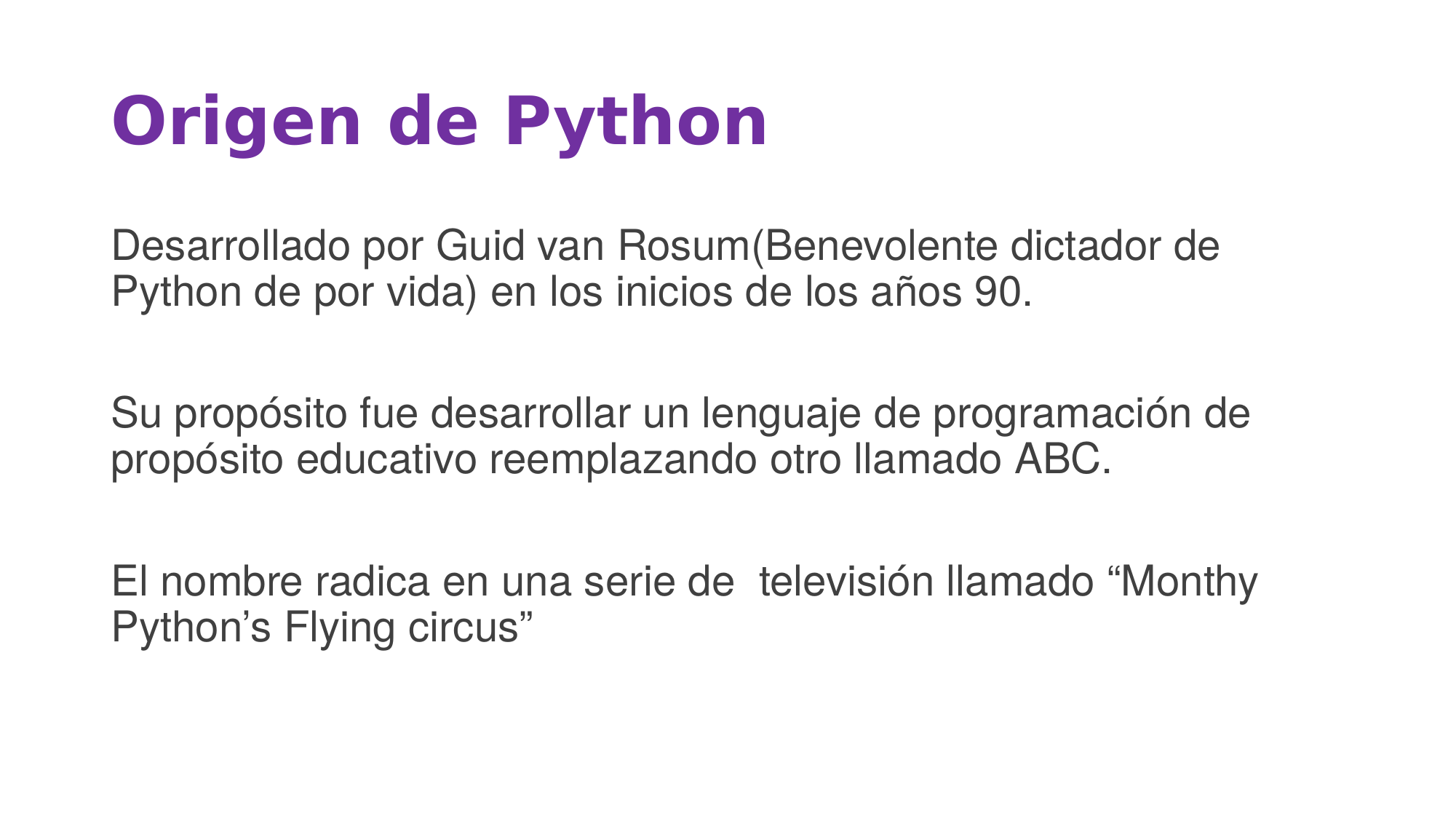

# Origen de Python
Desarrollado por Guid van Rosum(Benevolente dictador de Python de por vida) en los inicios de los años 90.

Su propósito fue desarrollar un lenguaje de programación de propósito educativo reemplazando otro llamado ABC.

El nombre radica en una serie de  televisión llamado “Monthy Python’s Flying circus”